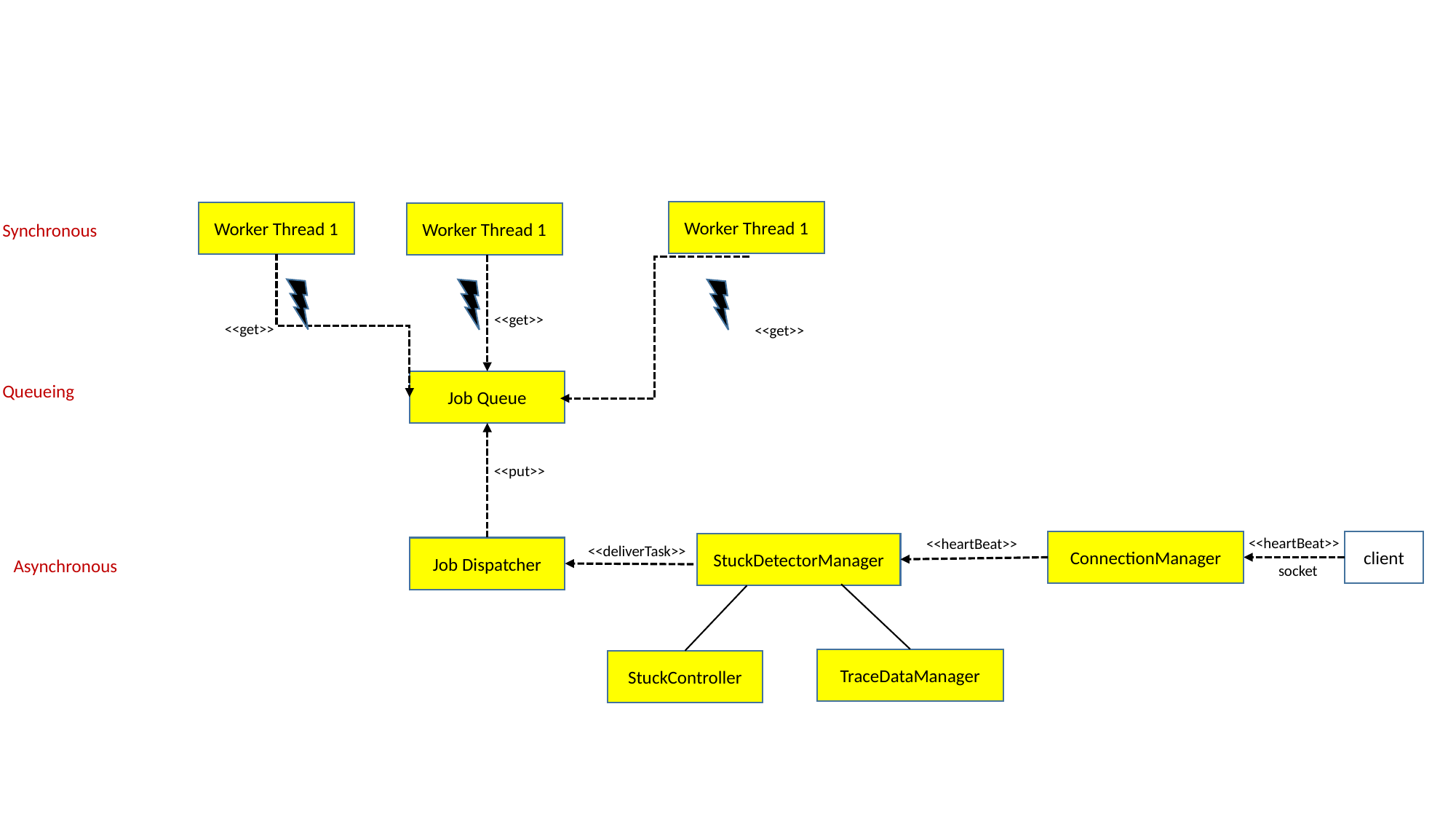

Worker Thread 1
Worker Thread 1
Worker Thread 1
Synchronous

<<get>>
<<get>>
<<get>>
Job Queue
Queueing
<<put>>
<<heartBeat>>
client
StuckDetectorManager
<<deliverTask>>
Job Dispatcher
Asynchronous
TraceDataManager
StuckController
<<heartBeat>>
ConnectionManager
socket